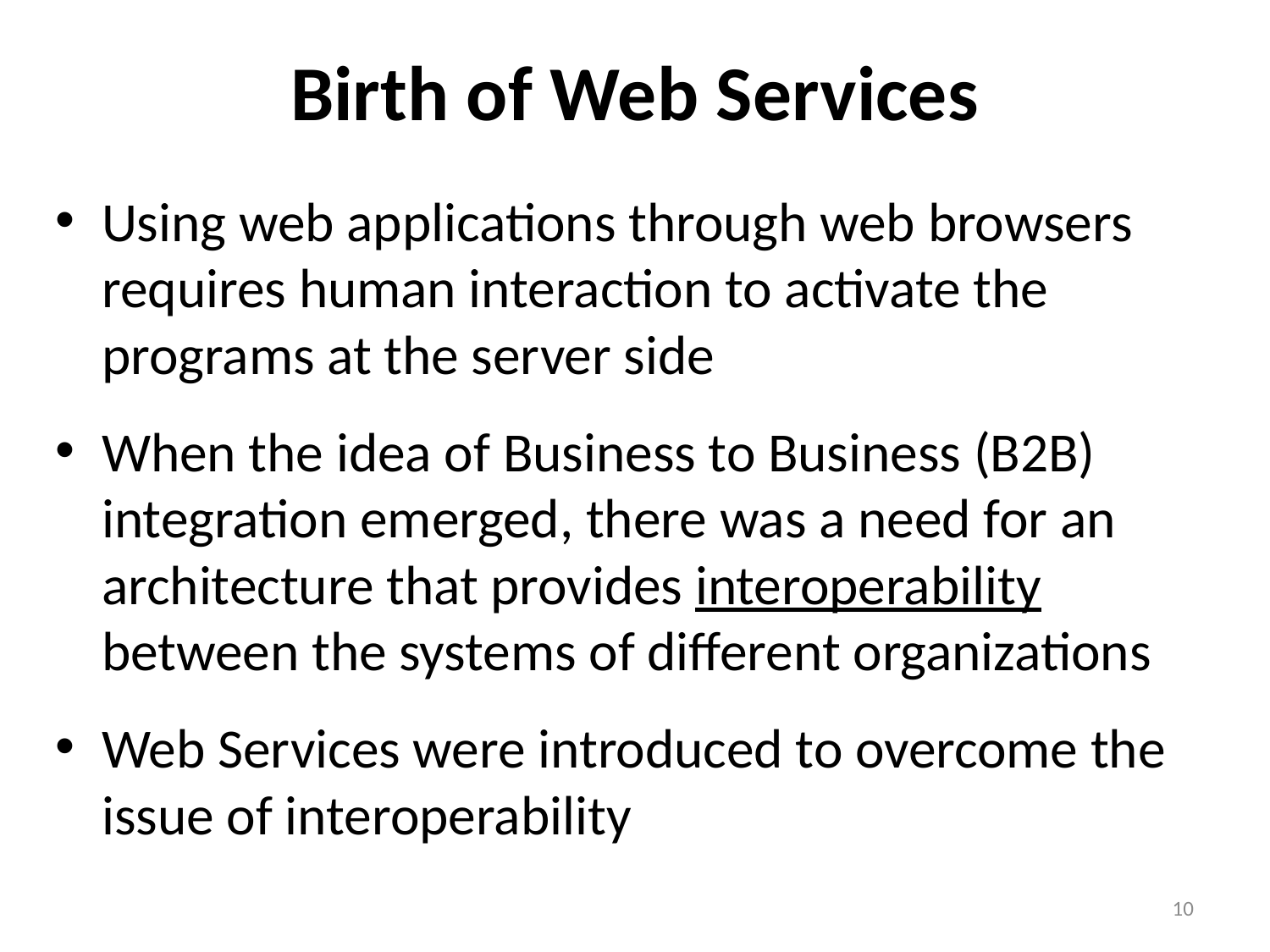

# Birth of Web Services
Using web applications through web browsers requires human interaction to activate the programs at the server side
When the idea of Business to Business (B2B) integration emerged, there was a need for an architecture that provides interoperability between the systems of different organizations
Web Services were introduced to overcome the issue of interoperability
10